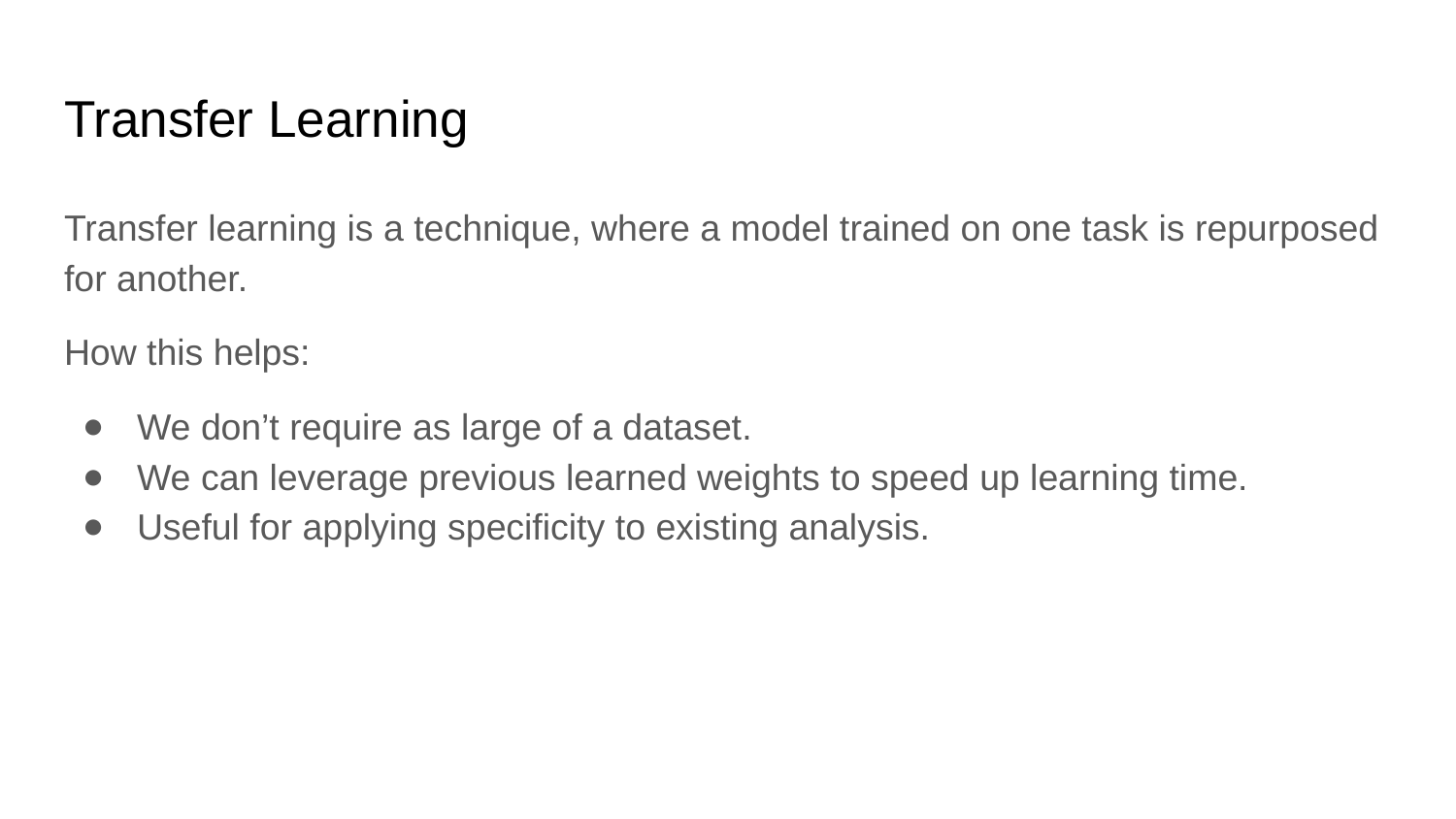

# Transfer Learning
Transfer learning is a technique, where a model trained on one task is repurposed for another.
How this helps:
We don’t require as large of a dataset.
We can leverage previous learned weights to speed up learning time.
Useful for applying specificity to existing analysis.